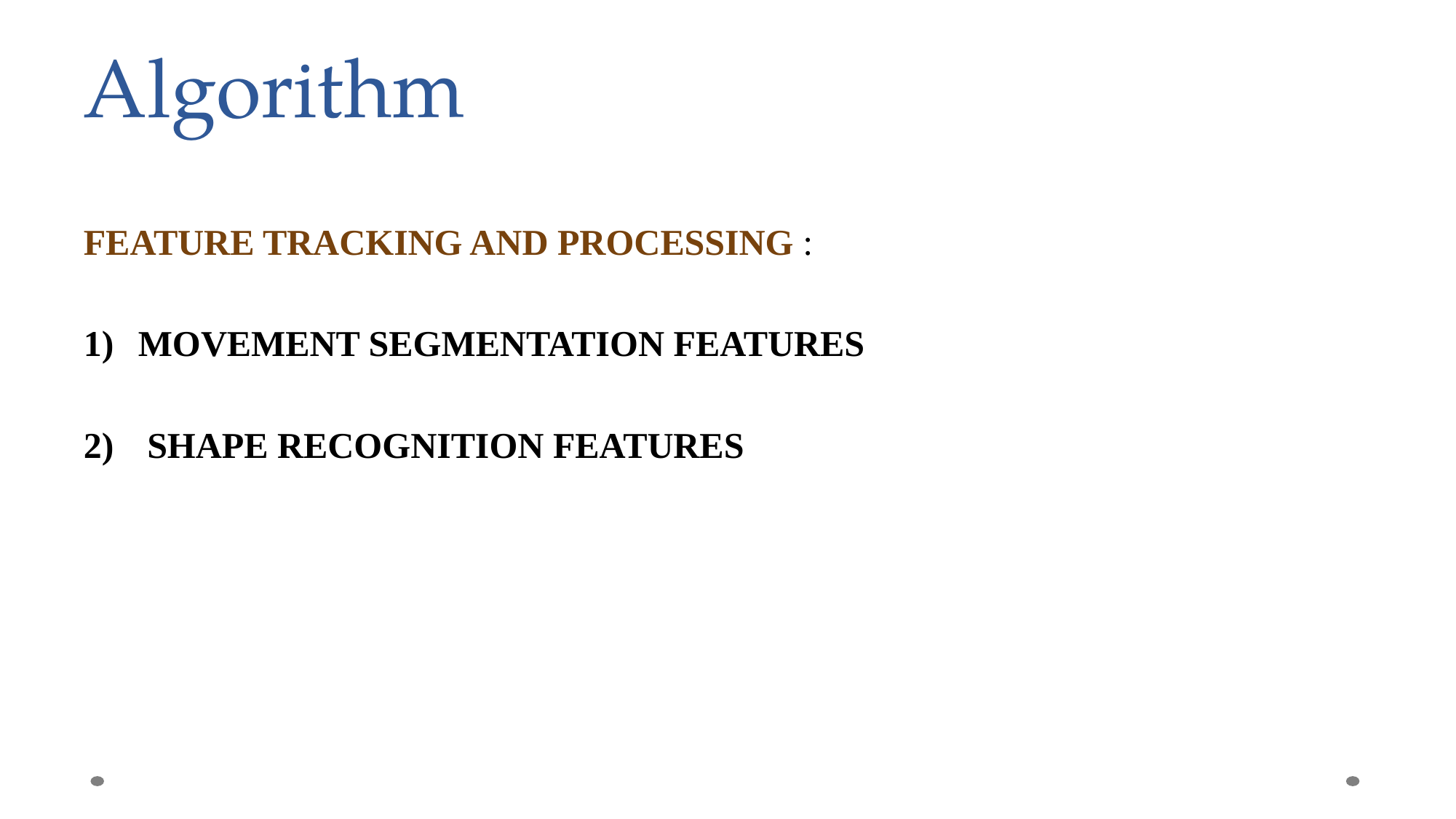

Algorithm
# FEATURE TRACKING AND PROCESSING :

MOVEMENT SEGMENTATION FEATURES

 SHAPE RECOGNITION FEATURES